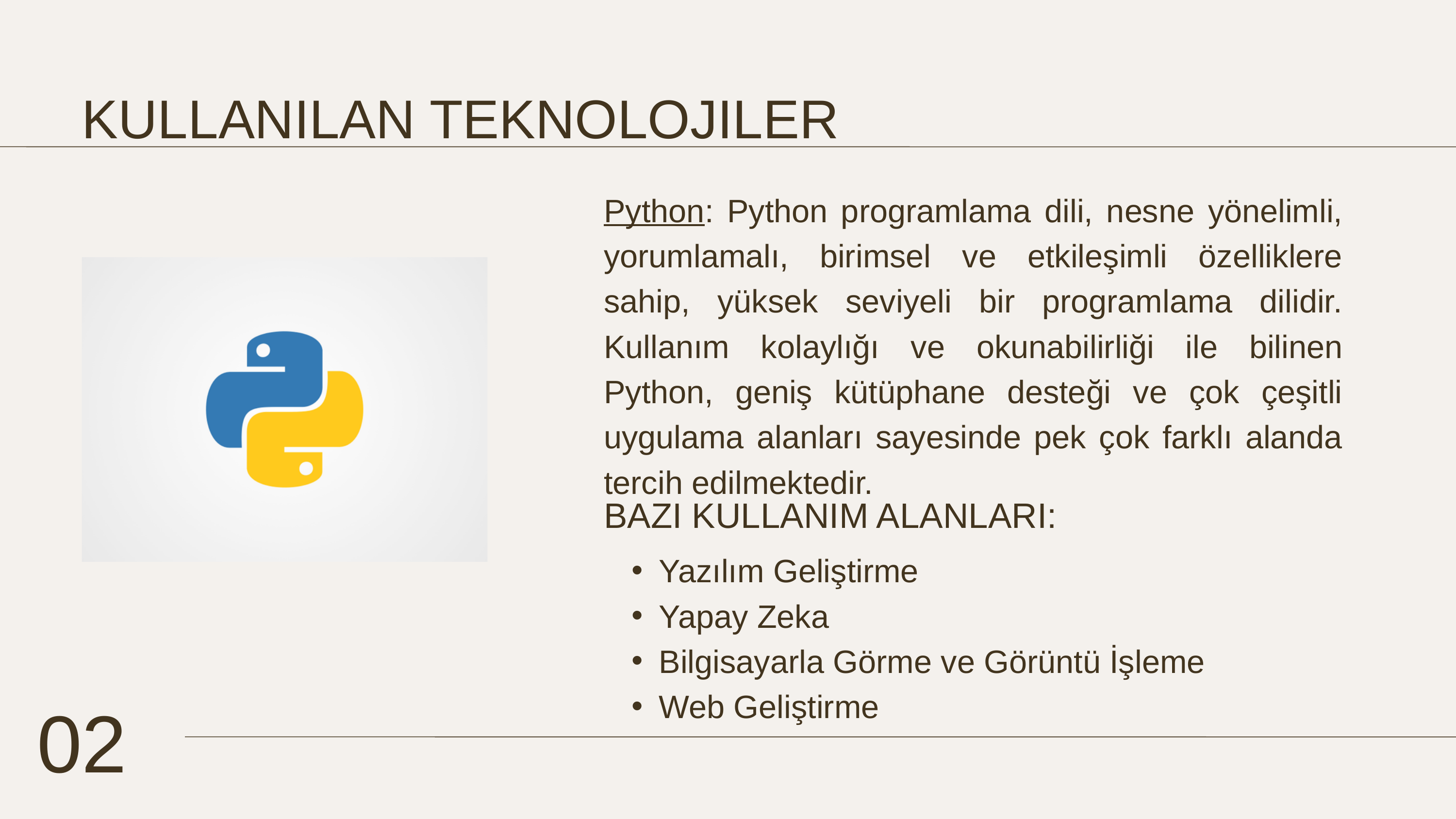

KULLANILAN TEKNOLOJILER

Python: Python programlama dili, nesne yönelimli, yorumlamalı, birimsel ve etkileşimli özelliklere sahip, yüksek seviyeli bir programlama dilidir. Kullanım kolaylığı ve okunabilirliği ile bilinen Python, geniş kütüphane desteği ve çok çeşitli uygulama alanları sayesinde pek çok farklı alanda tercih edilmektedir.

BAZI KULLANIM ALANLARI:
Yazılım Geliştirme
Yapay Zeka
Bilgisayarla Görme ve Görüntü İşleme
Web Geliştirme
02